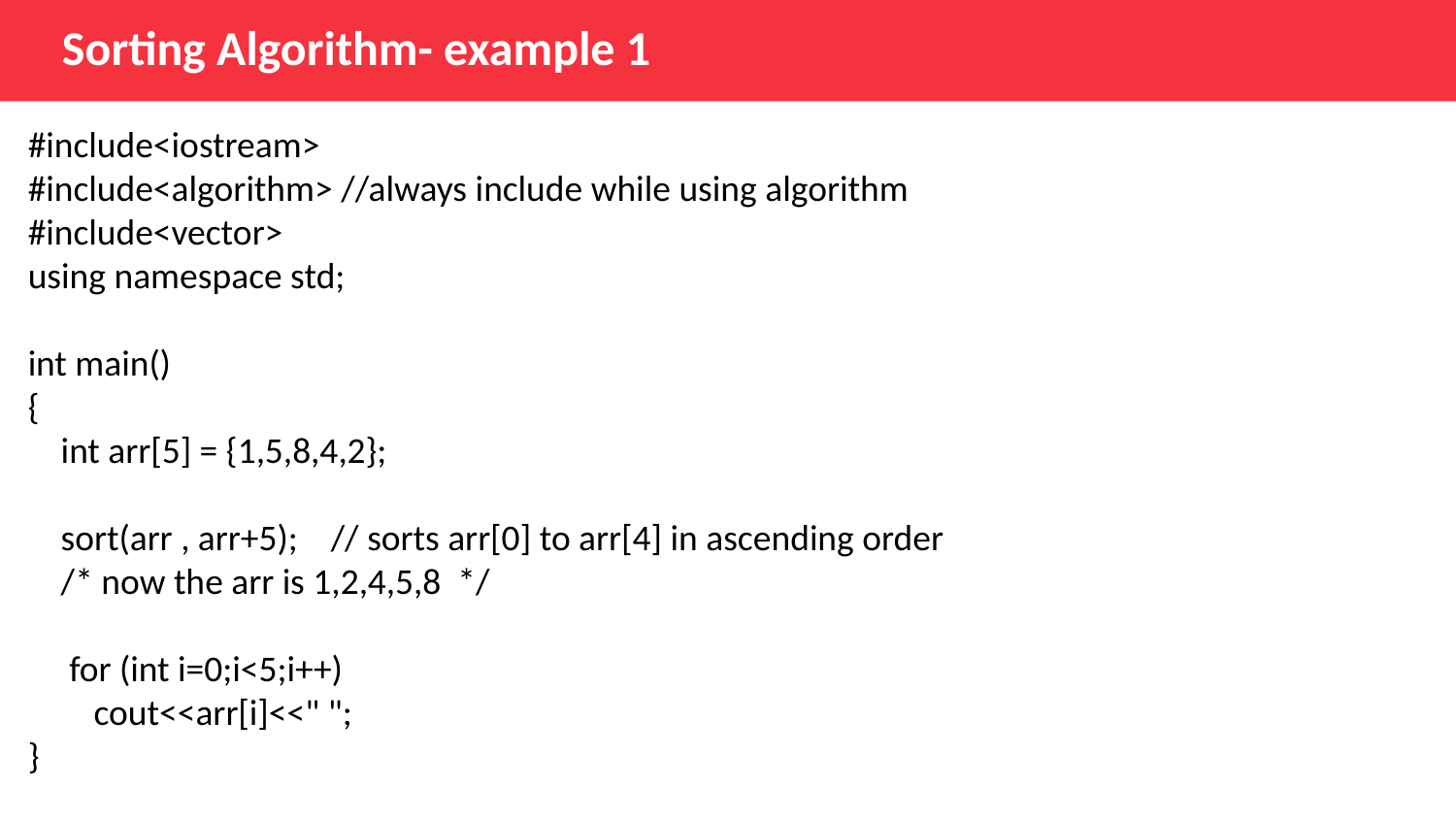

Sorting Algorithm- example 1
#include<iostream>
#include<algorithm> //always include while using algorithm
#include<vector>
using namespace std;

int main()
{
    int arr[5] = {1,5,8,4,2};

    sort(arr , arr+5);    // sorts arr[0] to arr[4] in ascending order
    /* now the arr is 1,2,4,5,8  */

     for (int i=0;i<5;i++)
        cout<<arr[i]<<" ";
}